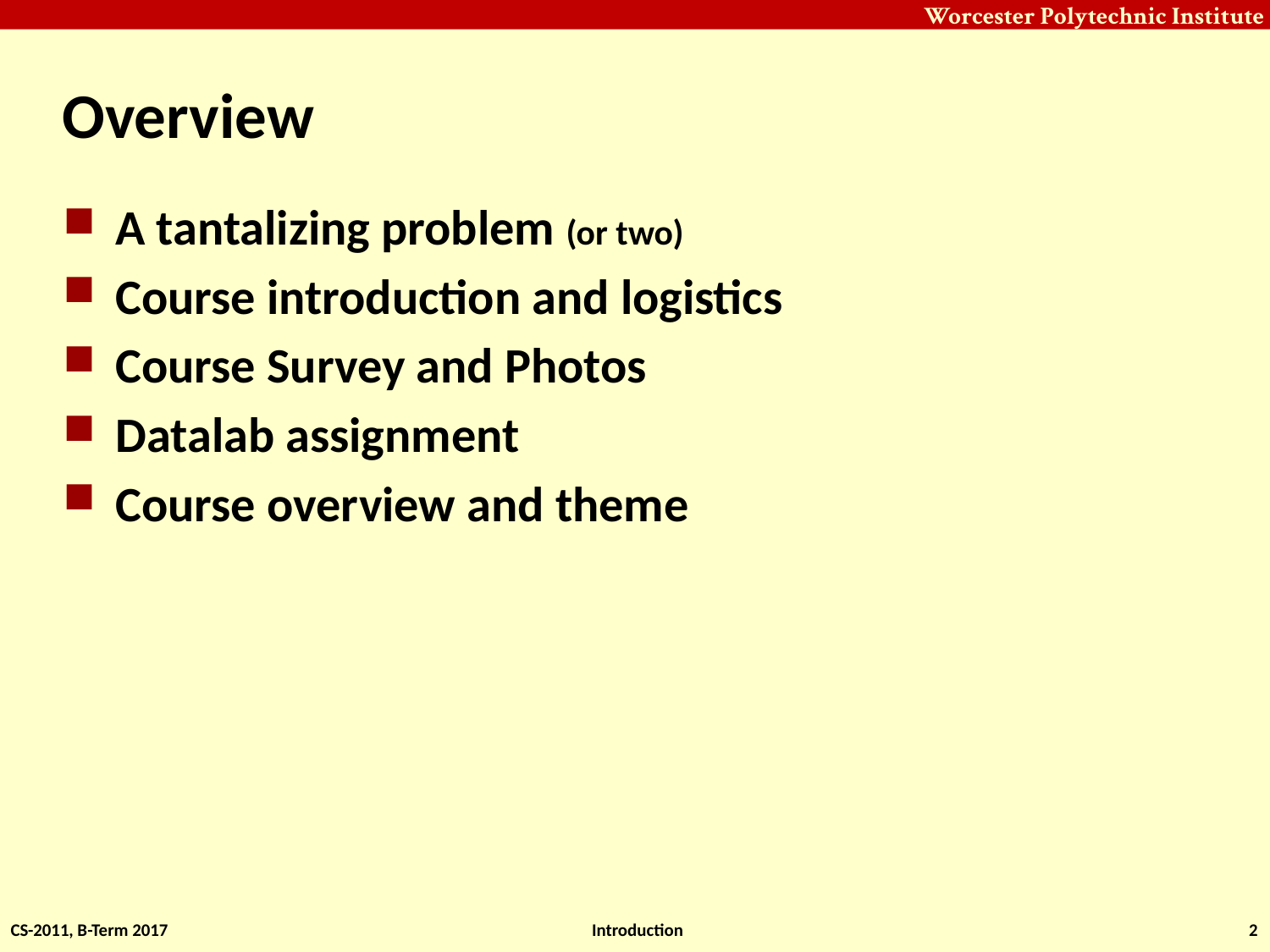

# Overview
A tantalizing problem (or two)
Course introduction and logistics
Course Survey and Photos
Datalab assignment
Course overview and theme
CS-2011, B-Term 2017
Introduction
2